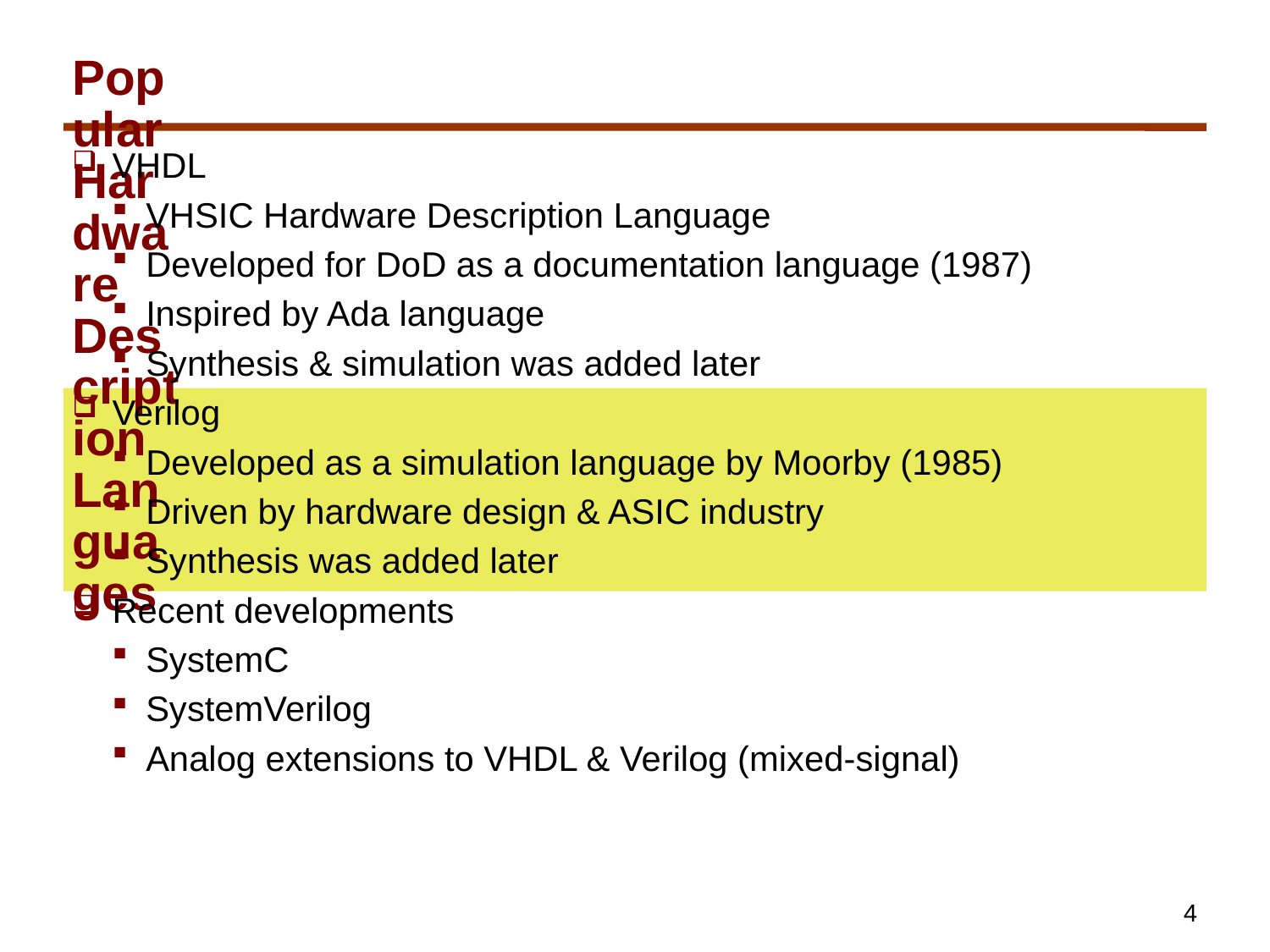

# Popular Hardware Description Languages
VHDL
VHSIC Hardware Description Language
Developed for DoD as a documentation language (1987)
Inspired by Ada language
Synthesis & simulation was added later
Verilog
Developed as a simulation language by Moorby (1985)
Driven by hardware design & ASIC industry
Synthesis was added later
Recent developments
SystemC
SystemVerilog
Analog extensions to VHDL & Verilog (mixed-signal)